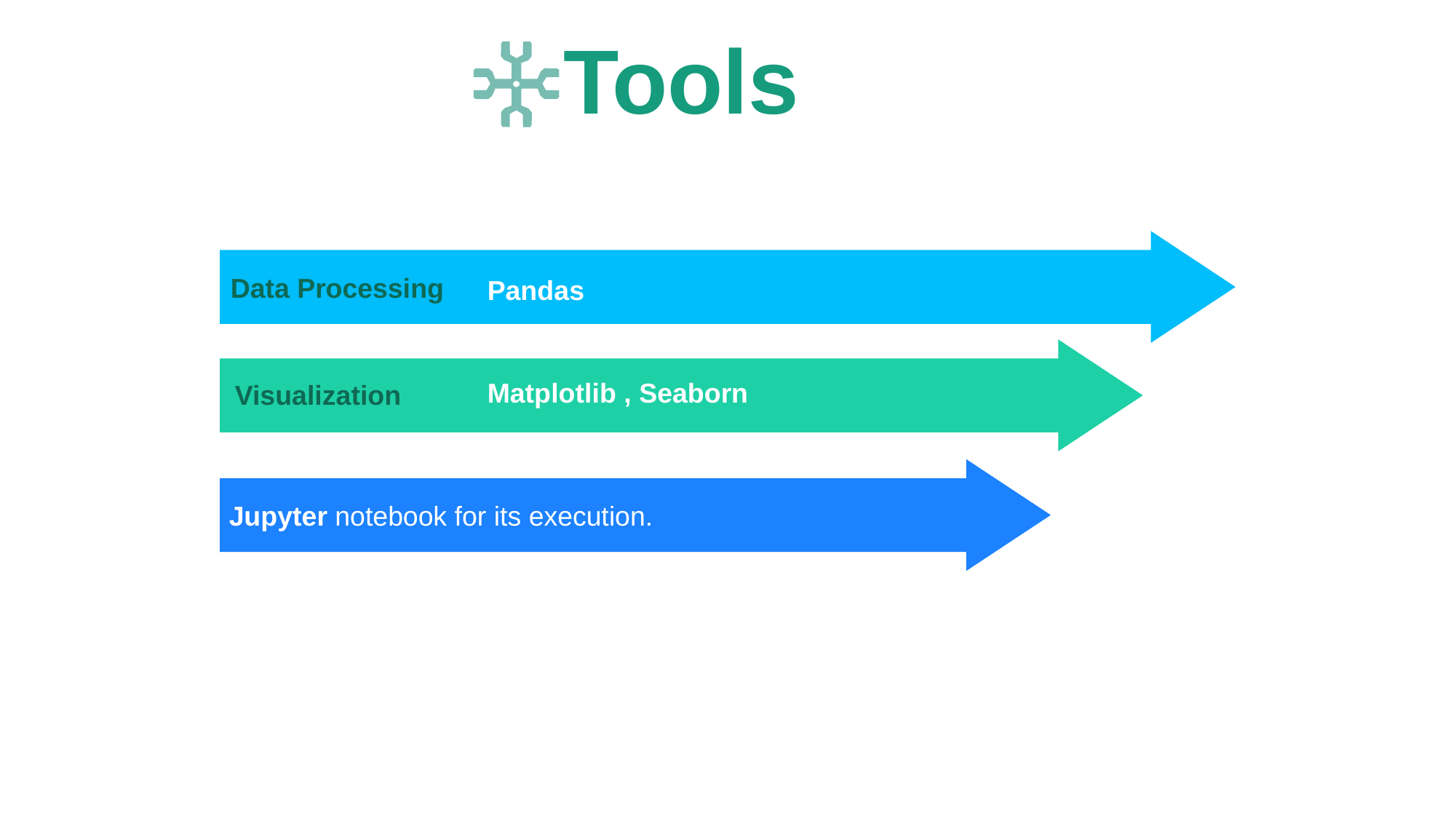

Tools

Data Processing
Pandas

Matplotlib , Seaborn
Visualization

Jupyter notebook for its execution.